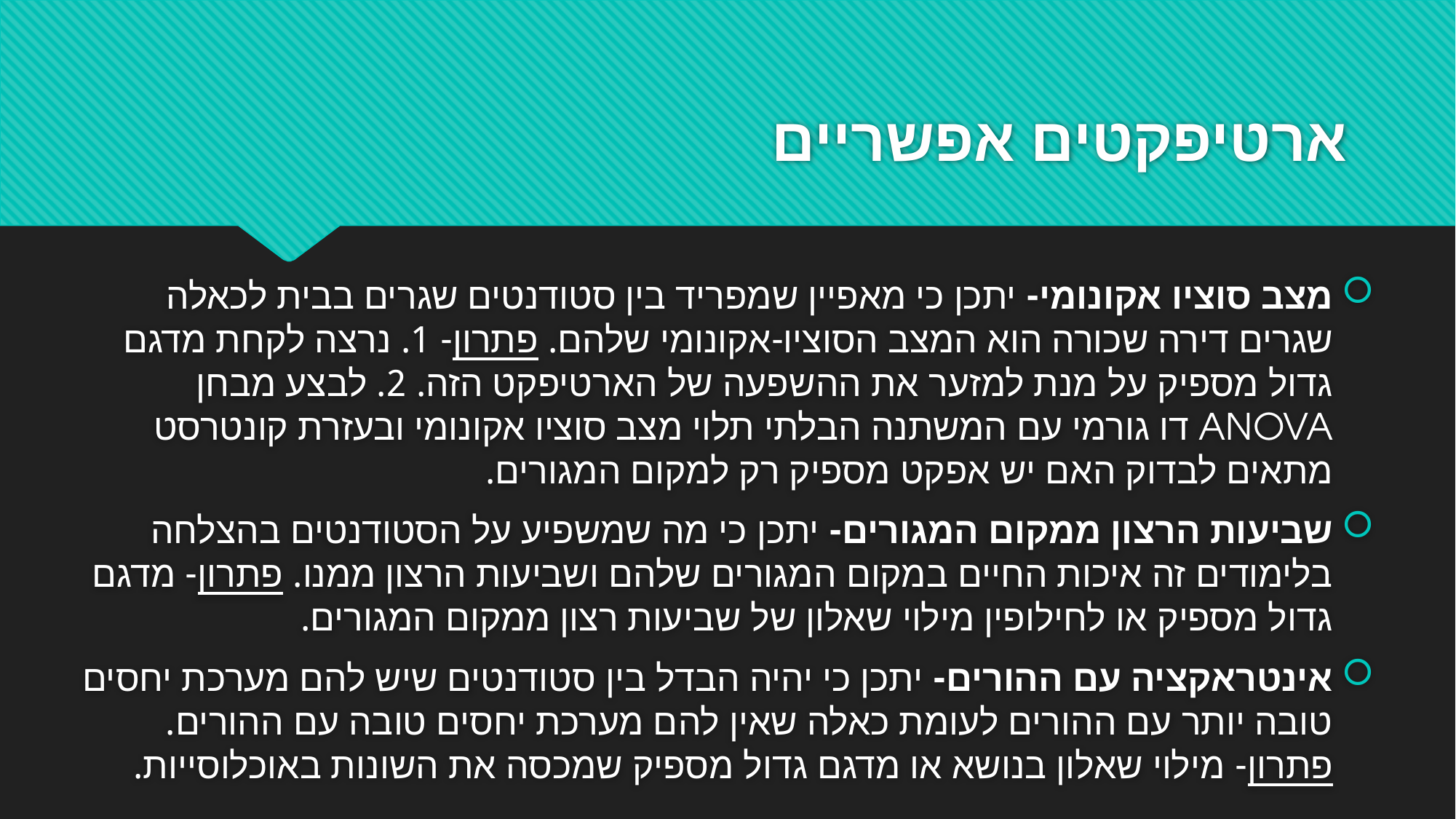

# ארטיפקטים אפשריים
מצב סוציו אקונומי- יתכן כי מאפיין שמפריד בין סטודנטים שגרים בבית לכאלה שגרים דירה שכורה הוא המצב הסוציו-אקונומי שלהם. פתרון- 1. נרצה לקחת מדגם גדול מספיק על מנת למזער את ההשפעה של הארטיפקט הזה. 2. לבצע מבחן ANOVA דו גורמי עם המשתנה הבלתי תלוי מצב סוציו אקונומי ובעזרת קונטרסט מתאים לבדוק האם יש אפקט מספיק רק למקום המגורים.
שביעות הרצון ממקום המגורים- יתכן כי מה שמשפיע על הסטודנטים בהצלחה בלימודים זה איכות החיים במקום המגורים שלהם ושביעות הרצון ממנו. פתרון- מדגם גדול מספיק או לחילופין מילוי שאלון של שביעות רצון ממקום המגורים.
אינטראקציה עם ההורים- יתכן כי יהיה הבדל בין סטודנטים שיש להם מערכת יחסים טובה יותר עם ההורים לעומת כאלה שאין להם מערכת יחסים טובה עם ההורים. פתרון- מילוי שאלון בנושא או מדגם גדול מספיק שמכסה את השונות באוכלוסייות.